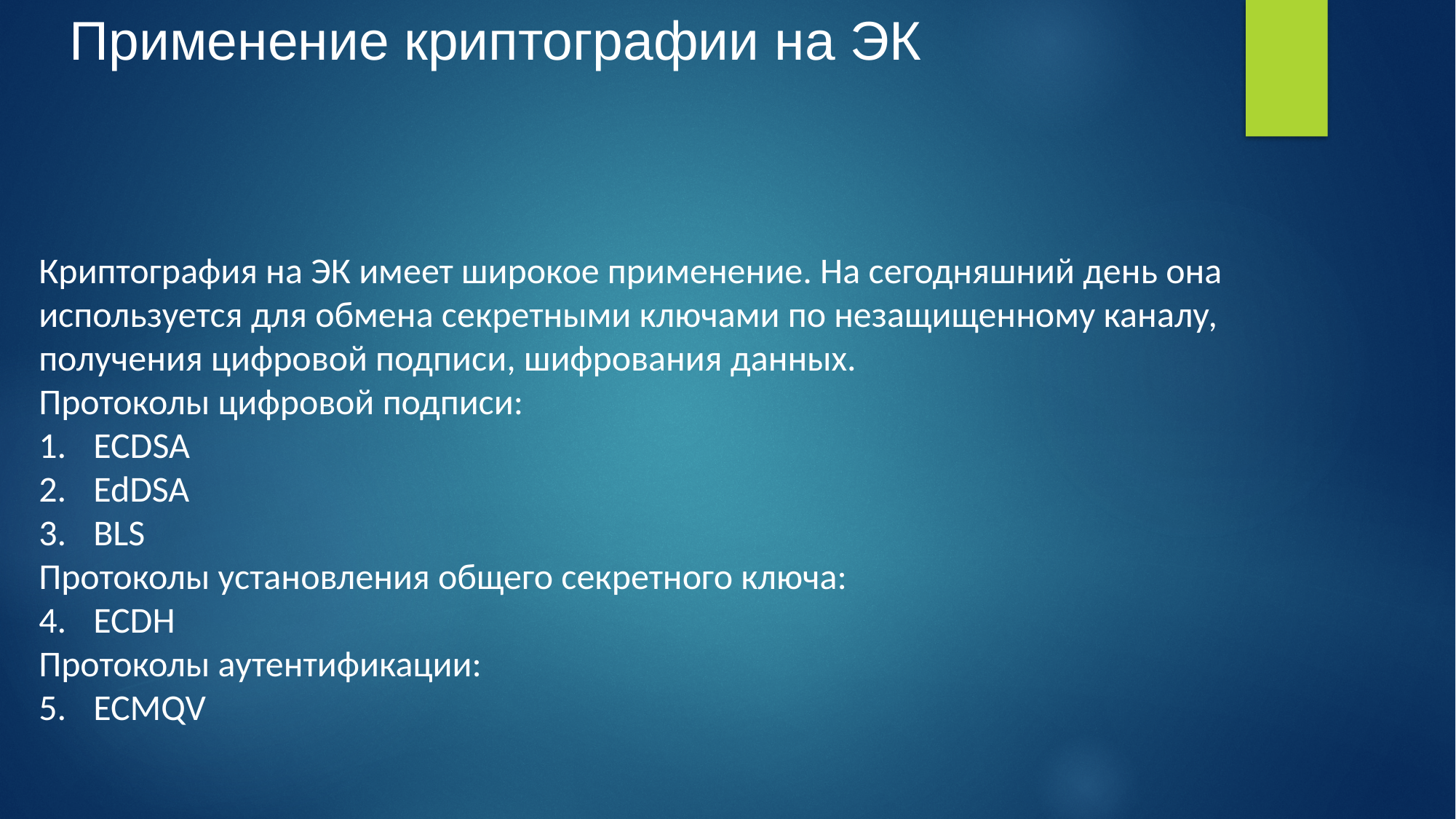

Применение криптографии на ЭК
Криптография на ЭК имеет широкое применение. На сегодняшний день она используется для обмена секретными ключами по незащищенному каналу, получения цифровой подписи, шифрования данных.
Протоколы цифровой подписи:
ECDSA
EdDSA
BLS
Протоколы установления общего секретного ключа:
ECDH
Протоколы аутентификации:
ECMQV